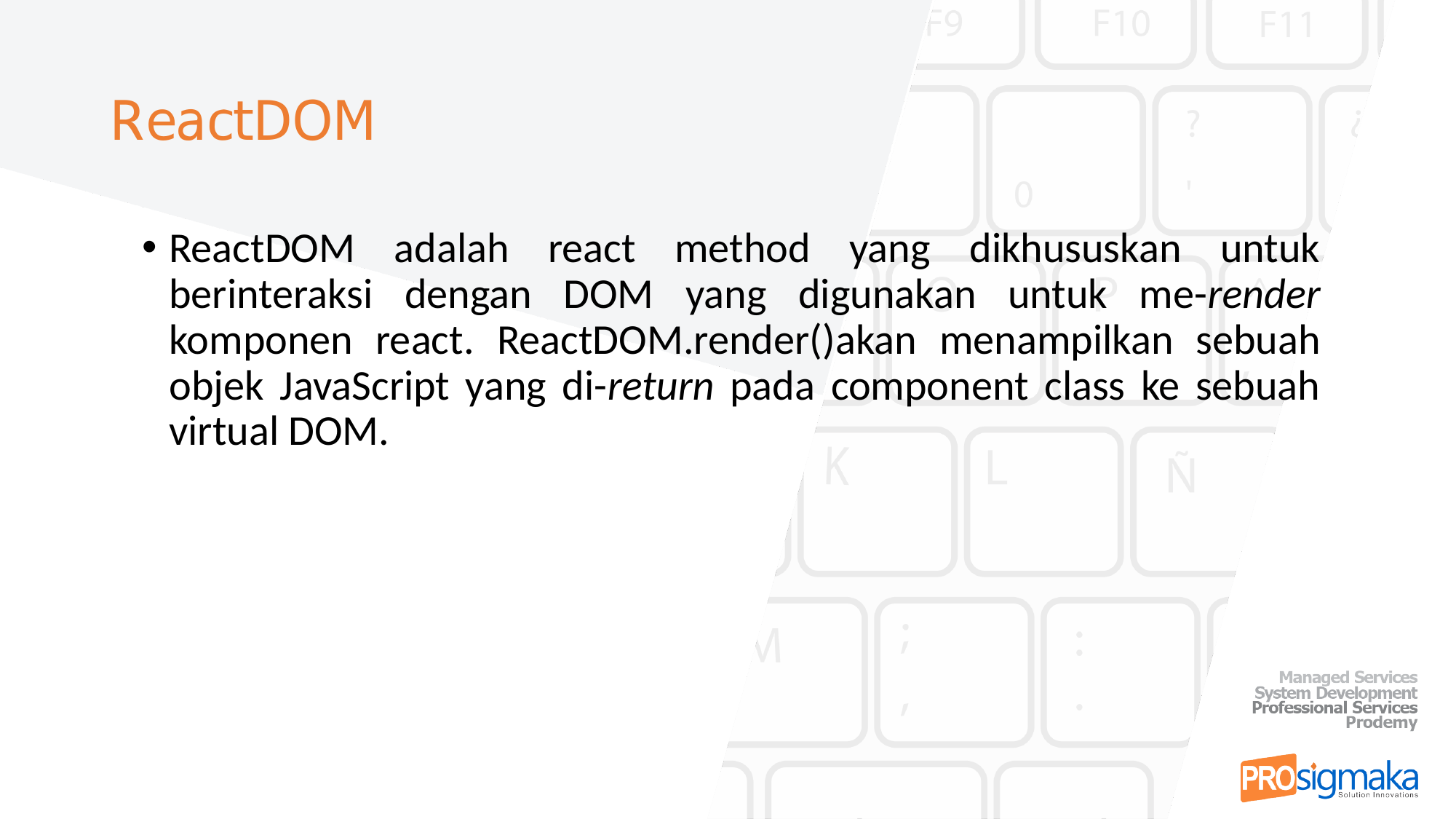

# ReactDOM
ReactDOM adalah react method yang dikhususkan untuk berinteraksi dengan DOM yang digunakan untuk me-render komponen react. ReactDOM.render()akan menampilkan sebuah objek JavaScript yang di-return pada component class ke sebuah virtual DOM.